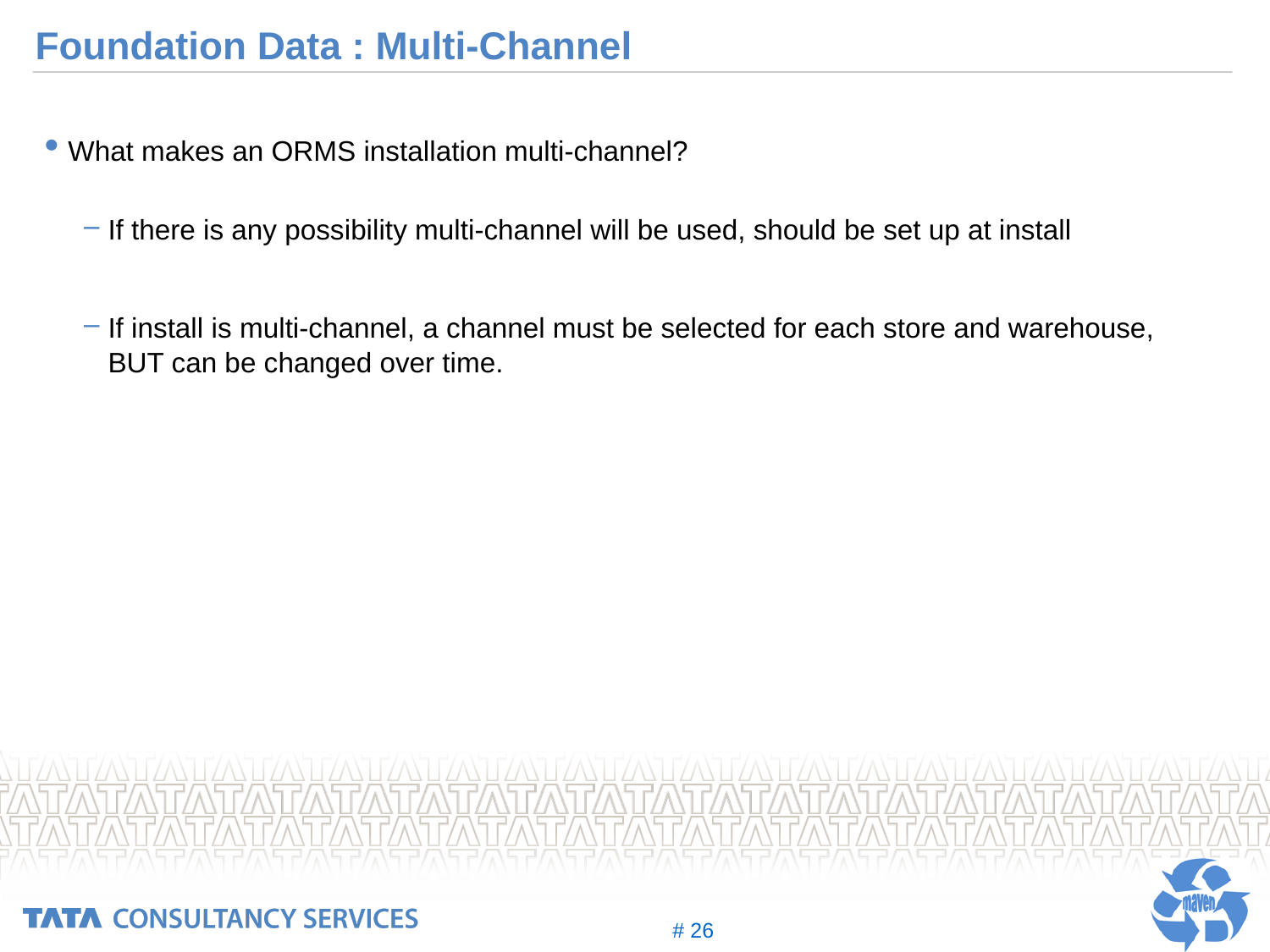

# Foundation Data : Multi-Channel
What makes an ORMS installation multi-channel?

If there is any possibility multi-channel will be used, should be set up at install

If install is multi-channel, a channel must be selected for each store and warehouse, BUT can be changed over time.